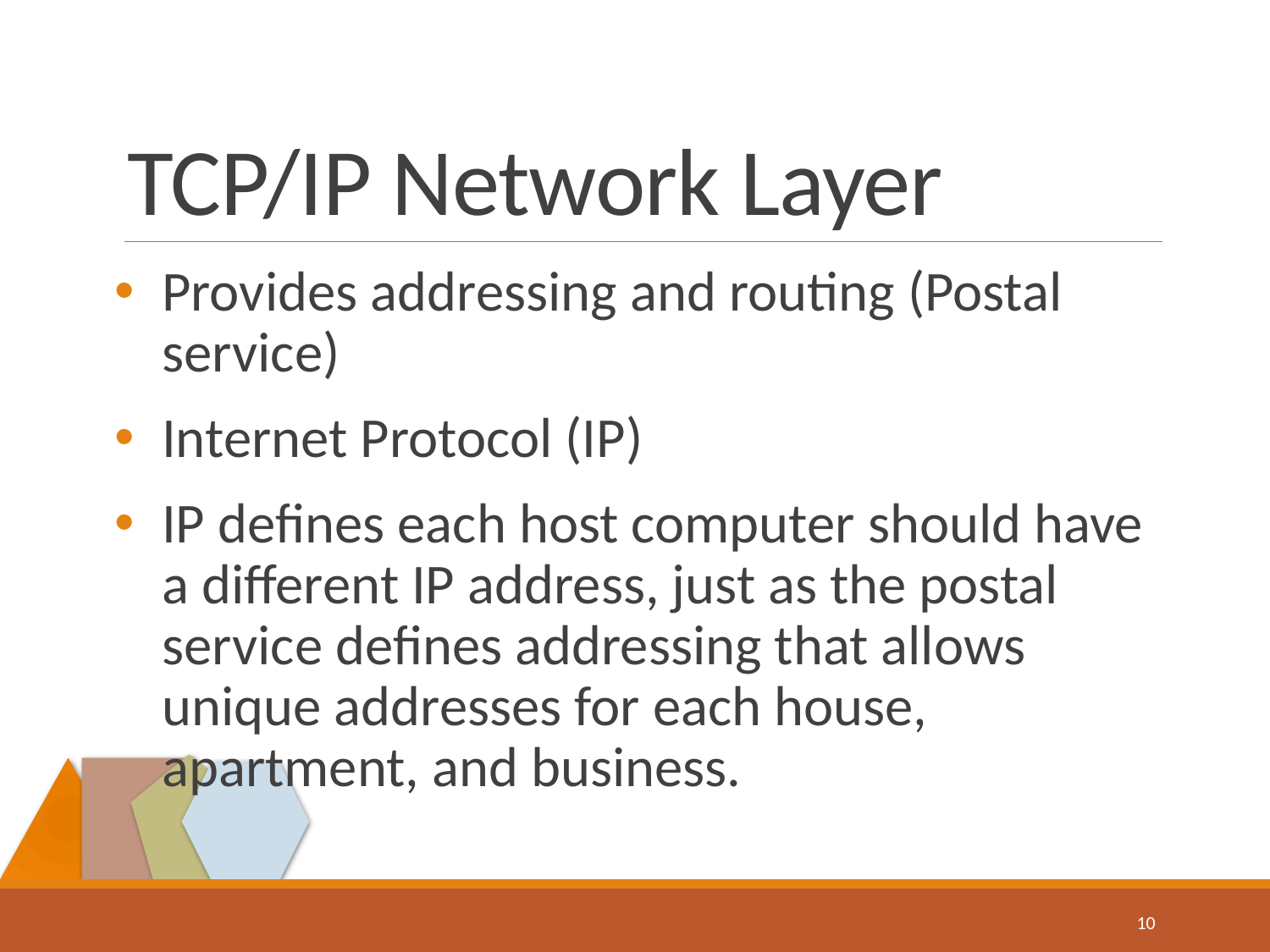

# TCP/IP Network Layer
Provides addressing and routing (Postal service)
Internet Protocol (IP)
IP defines each host computer should have a different IP address, just as the postal service defines addressing that allows unique addresses for each house, apartment, and business.
10